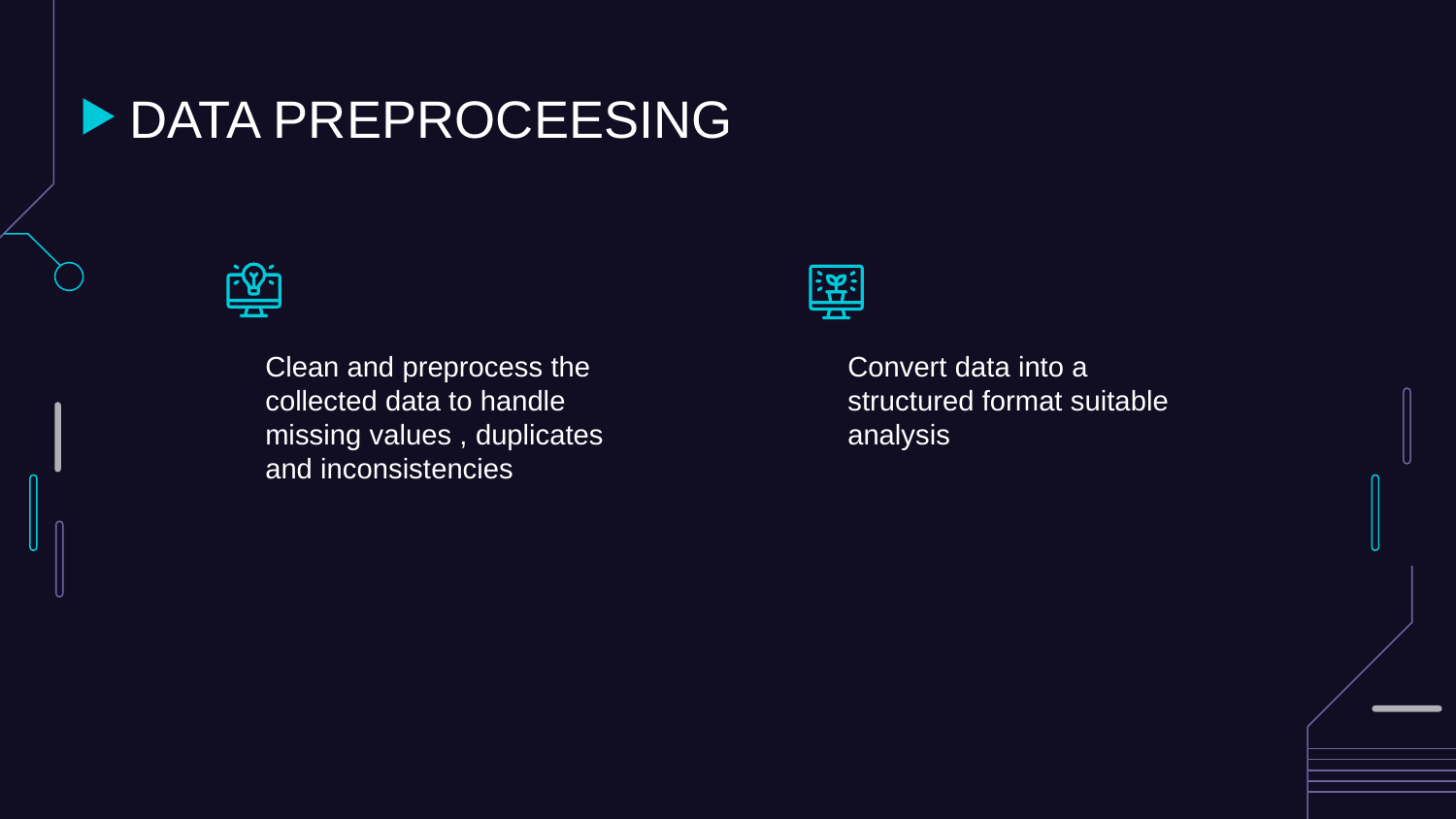

# DATA PREPROCEESING

Clean and preprocess the collected data to handle missing values , duplicates and inconsistencies
Convert data into a structured format suitable analysis